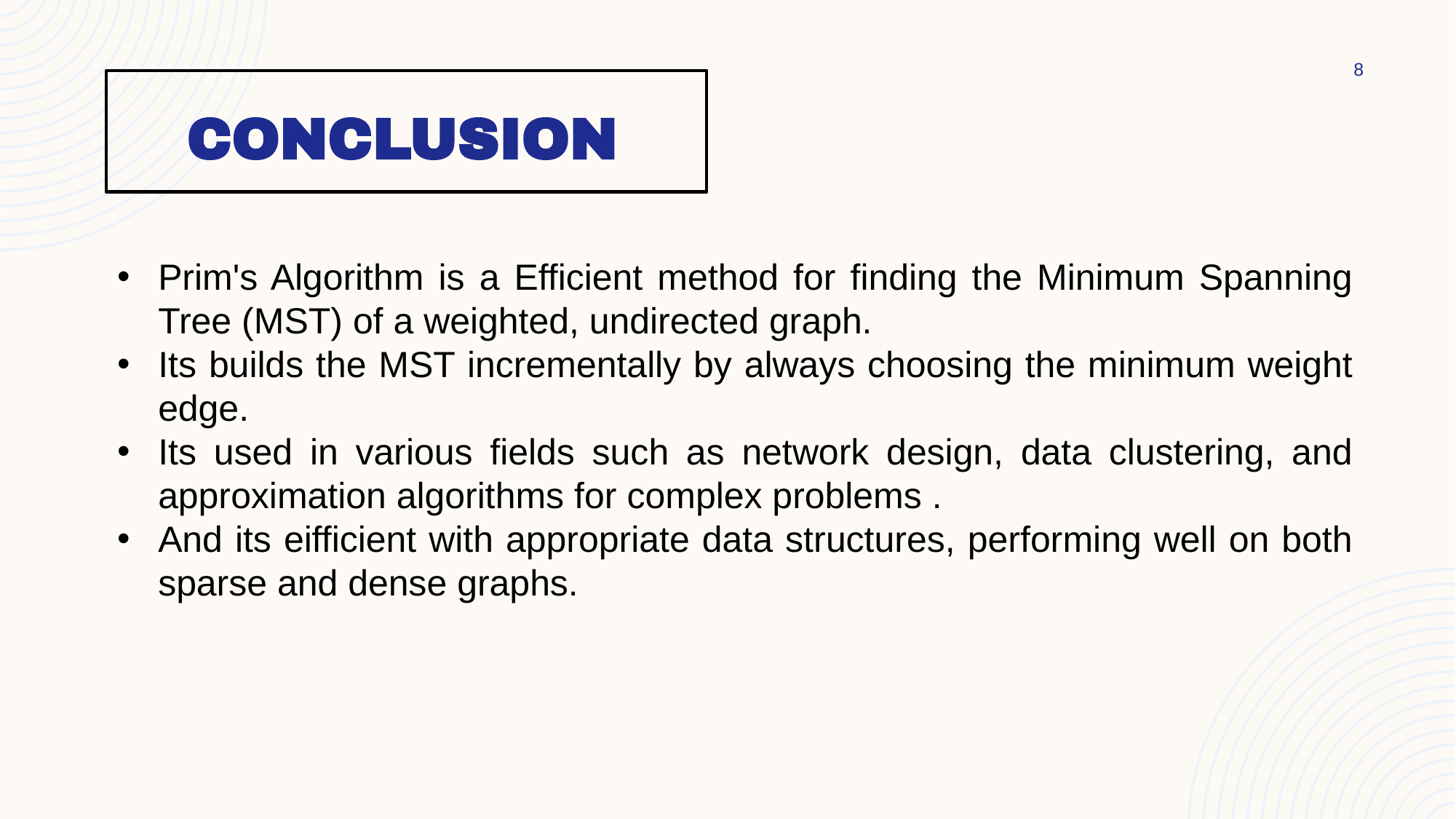

# Conclusion
8

Prim's Algorithm is a Efficient method for finding the Minimum Spanning Tree (MST) of a weighted, undirected graph.
Its builds the MST incrementally by always choosing the minimum weight edge.
Its used in various fields such as network design, data clustering, and approximation algorithms for complex problems .
And its eifficient with appropriate data structures, performing well on both sparse and dense graphs.